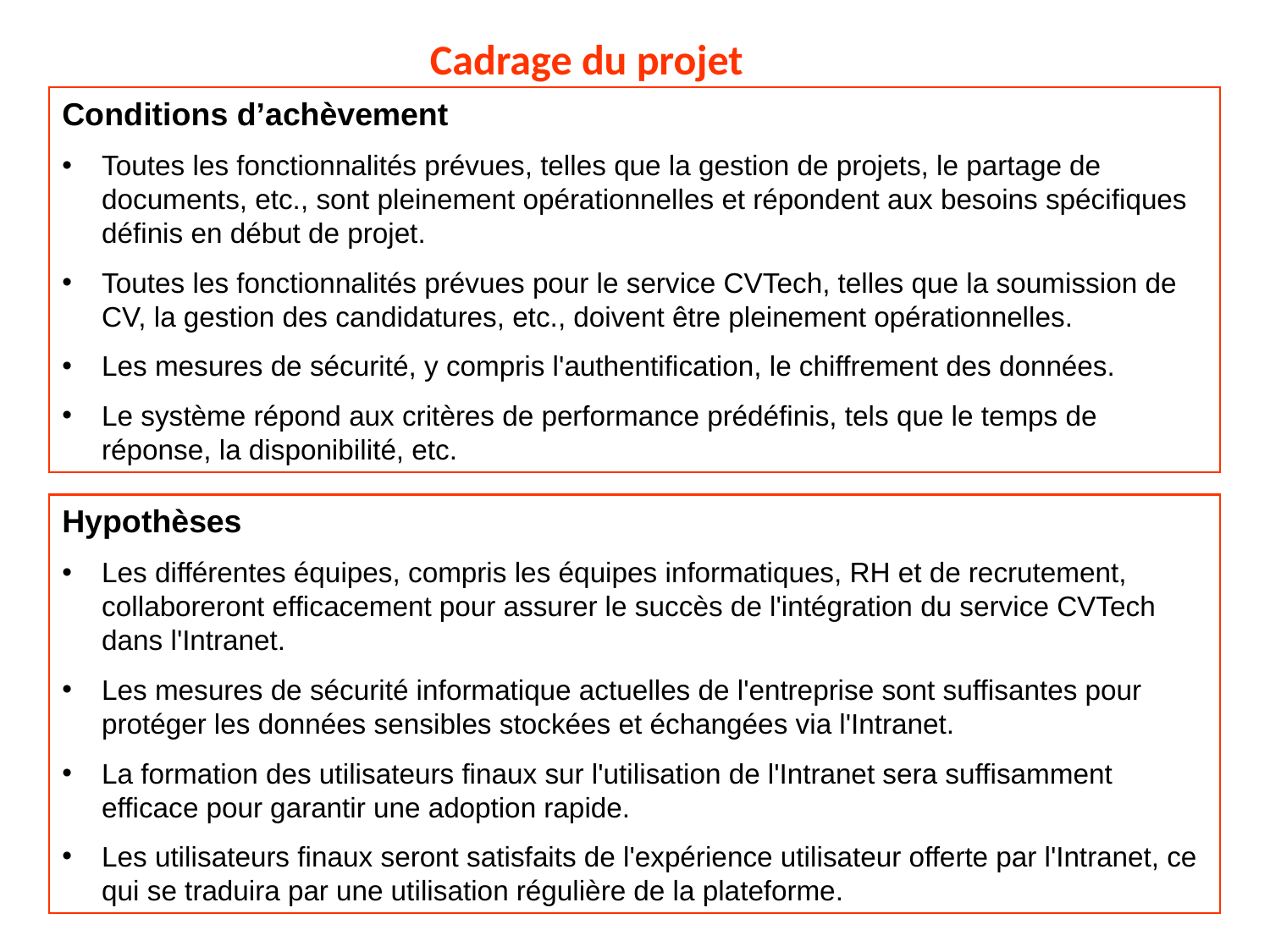

Cadrage du projet
Conditions d’achèvement
Toutes les fonctionnalités prévues, telles que la gestion de projets, le partage de documents, etc., sont pleinement opérationnelles et répondent aux besoins spécifiques définis en début de projet.
Toutes les fonctionnalités prévues pour le service CVTech, telles que la soumission de CV, la gestion des candidatures, etc., doivent être pleinement opérationnelles.
Les mesures de sécurité, y compris l'authentification, le chiffrement des données.
Le système répond aux critères de performance prédéfinis, tels que le temps de réponse, la disponibilité, etc.
Hypothèses
Les différentes équipes, compris les équipes informatiques, RH et de recrutement, collaboreront efficacement pour assurer le succès de l'intégration du service CVTech dans l'Intranet.
Les mesures de sécurité informatique actuelles de l'entreprise sont suffisantes pour protéger les données sensibles stockées et échangées via l'Intranet.
La formation des utilisateurs finaux sur l'utilisation de l'Intranet sera suffisamment efficace pour garantir une adoption rapide.
Les utilisateurs finaux seront satisfaits de l'expérience utilisateur offerte par l'Intranet, ce qui se traduira par une utilisation régulière de la plateforme.